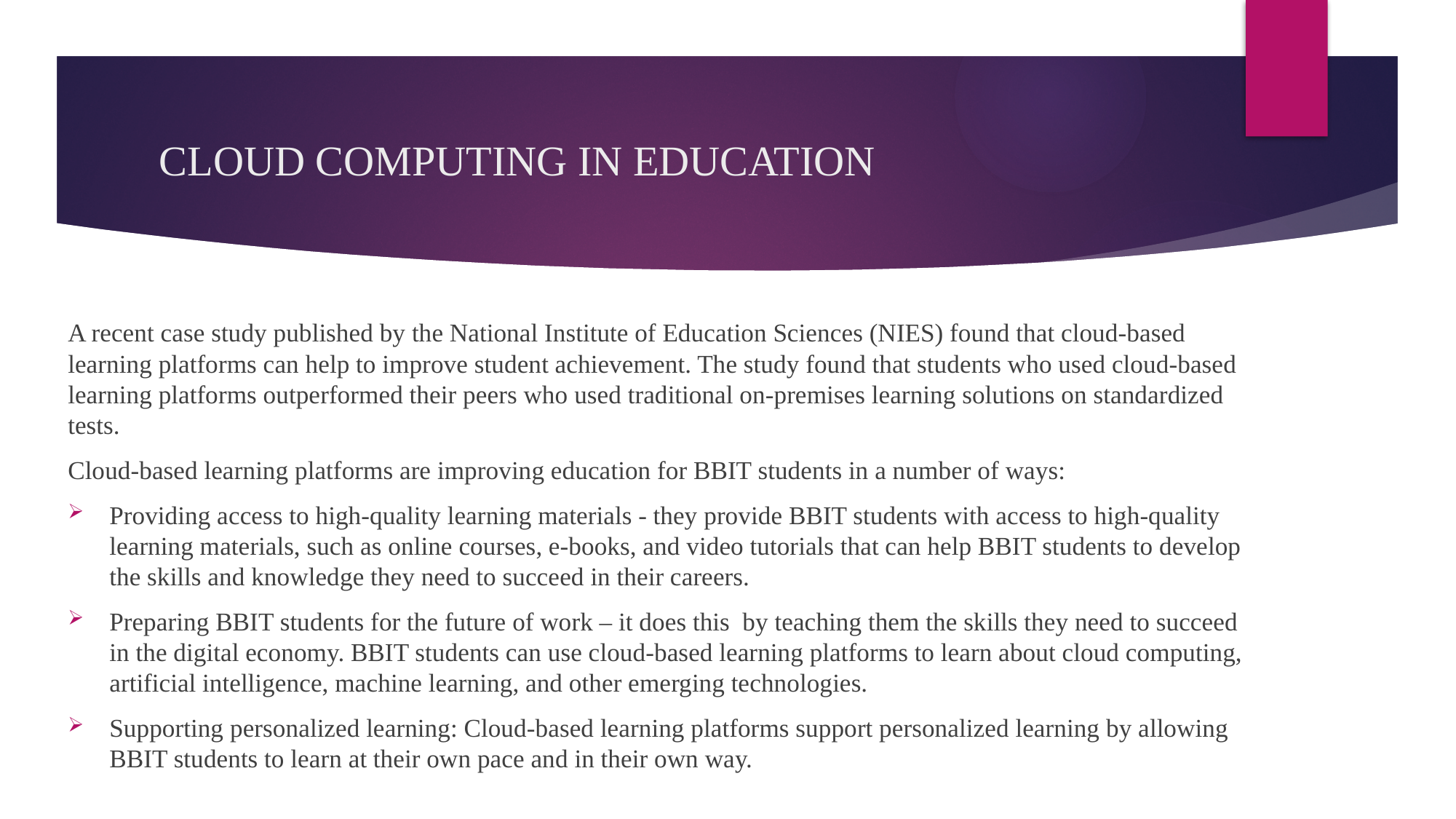

# CLOUD COMPUTING IN EDUCATION
A recent case study published by the National Institute of Education Sciences (NIES) found that cloud-based learning platforms can help to improve student achievement. The study found that students who used cloud-based learning platforms outperformed their peers who used traditional on-premises learning solutions on standardized tests.
Cloud-based learning platforms are improving education for BBIT students in a number of ways:
Providing access to high-quality learning materials - they provide BBIT students with access to high-quality learning materials, such as online courses, e-books, and video tutorials that can help BBIT students to develop the skills and knowledge they need to succeed in their careers.
Preparing BBIT students for the future of work – it does this  by teaching them the skills they need to succeed in the digital economy. BBIT students can use cloud-based learning platforms to learn about cloud computing, artificial intelligence, machine learning, and other emerging technologies.
Supporting personalized learning: Cloud-based learning platforms support personalized learning by allowing BBIT students to learn at their own pace and in their own way.